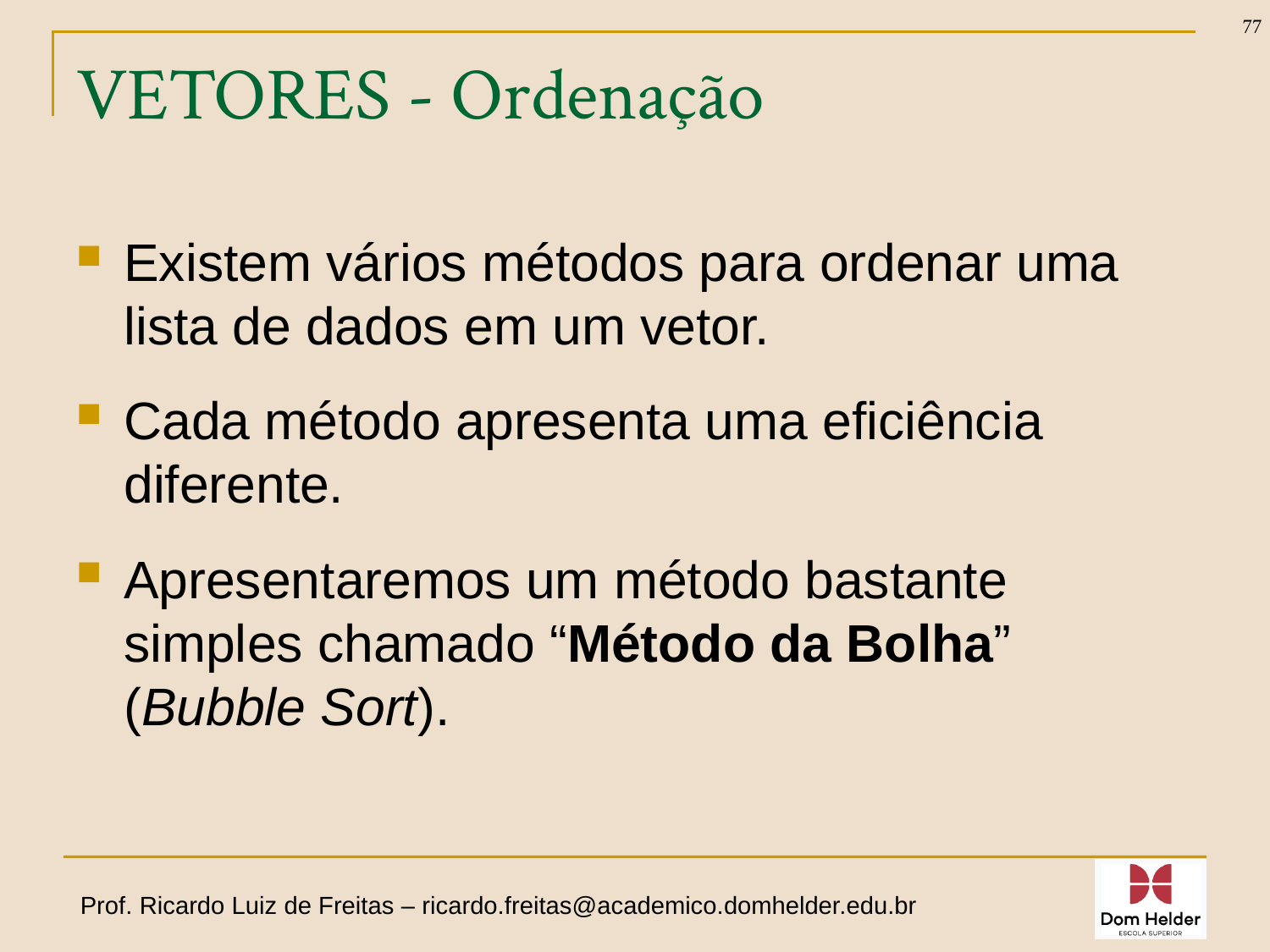

77
# VETORES - Ordenação
Existem vários métodos para ordenar uma lista de dados em um vetor.
Cada método apresenta uma eficiência diferente.
Apresentaremos um método bastante simples chamado “Método da Bolha” (Bubble Sort).